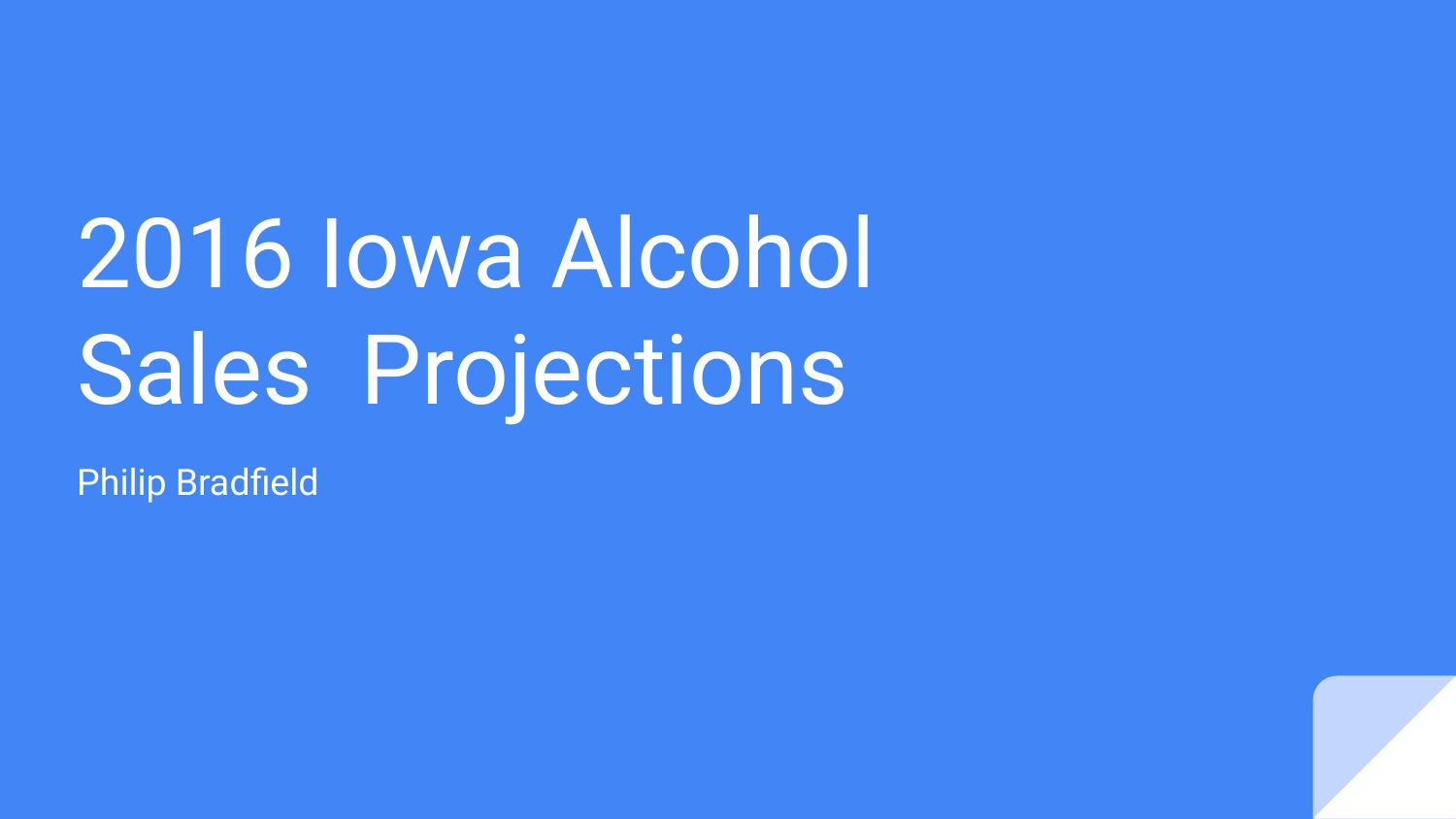

# 2016 Iowa Alcohol
Sales  Projections
Philip Bradfield